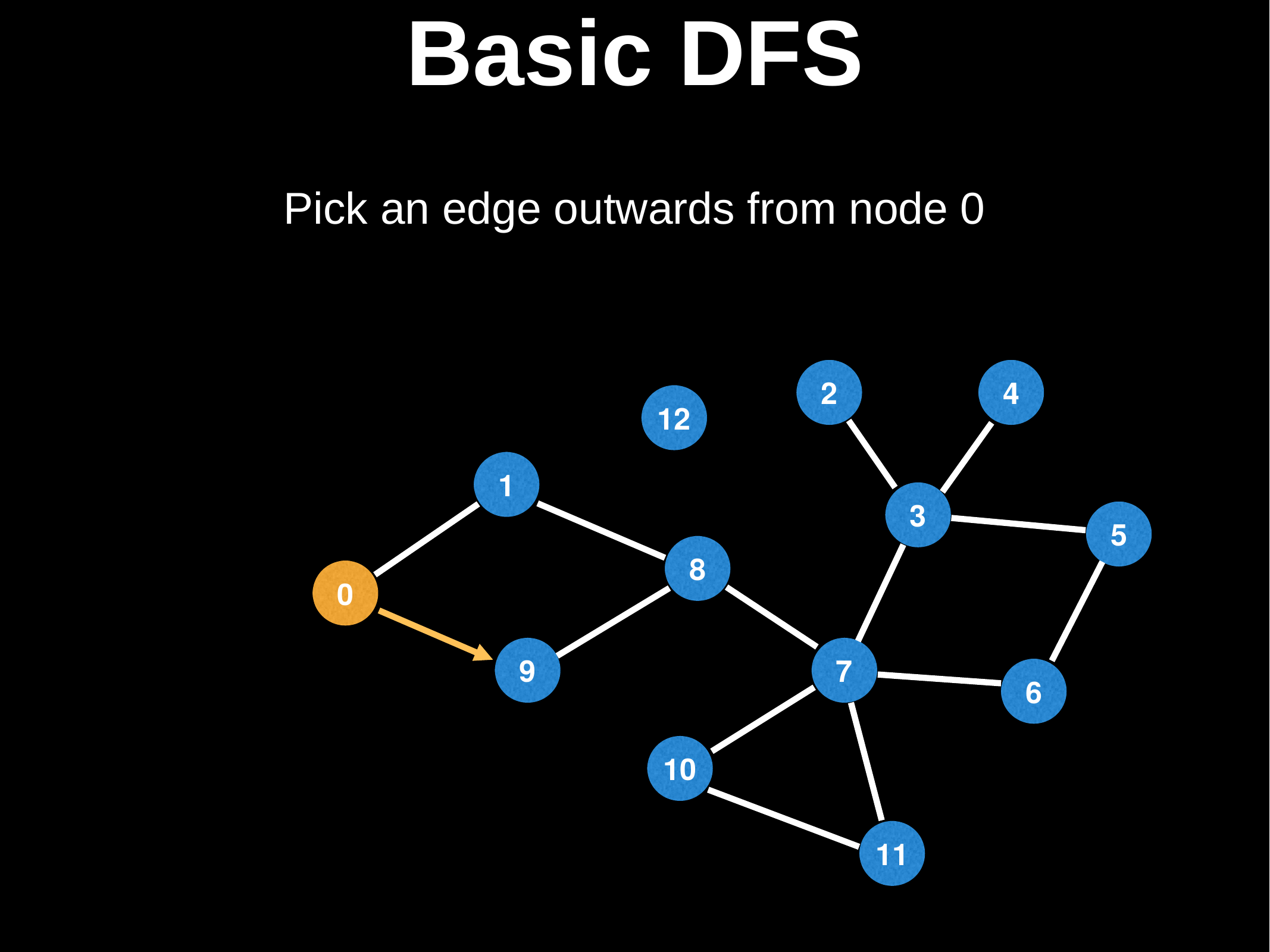

# Basic DFS
Pick an edge outwards from node 0
2
4
12

1
3
5

8

0

9
7
6

10

11